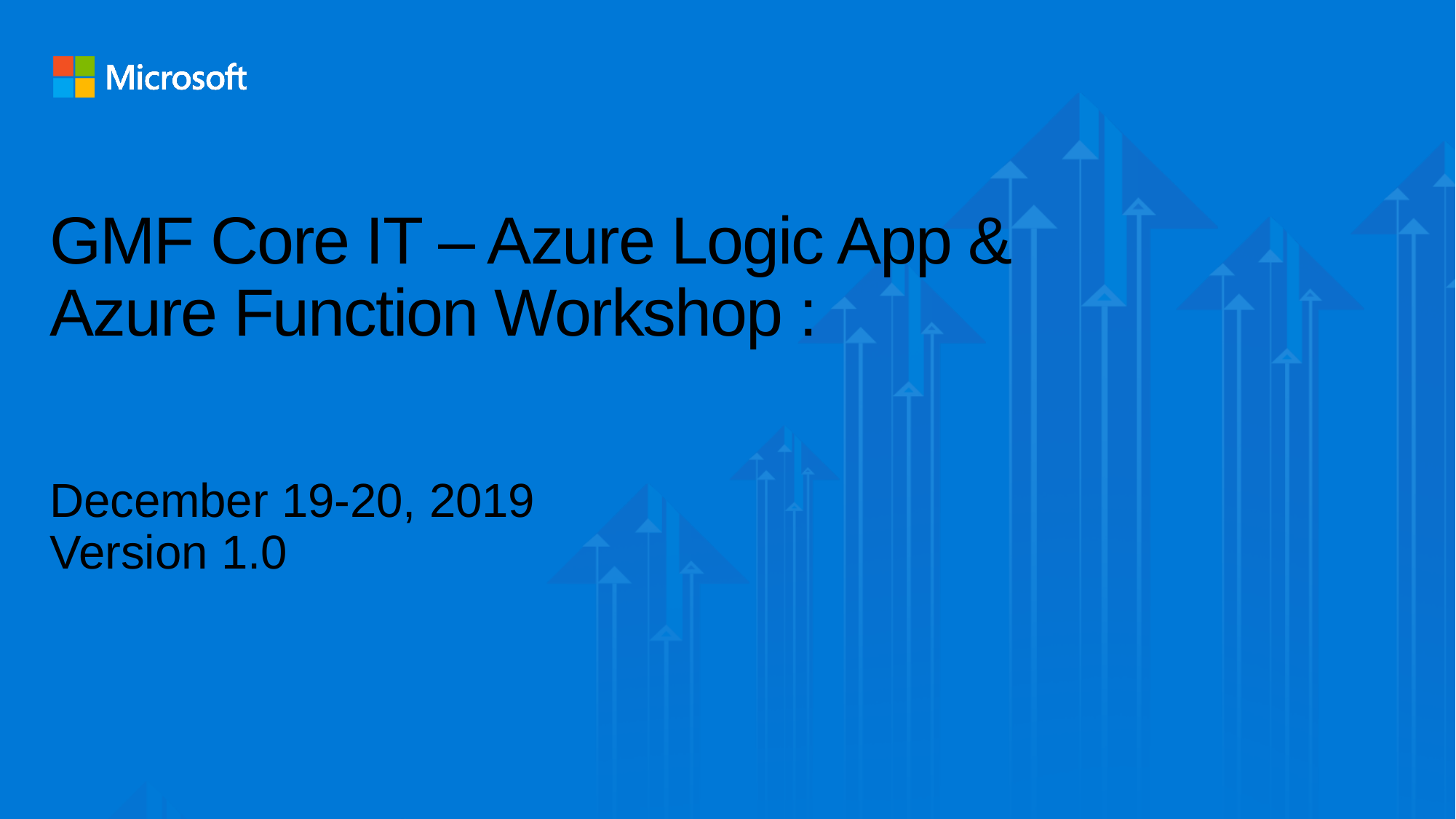

# GMF Core IT – Azure Logic App & Azure Function Workshop :
December 19-20, 2019
Version 1.0